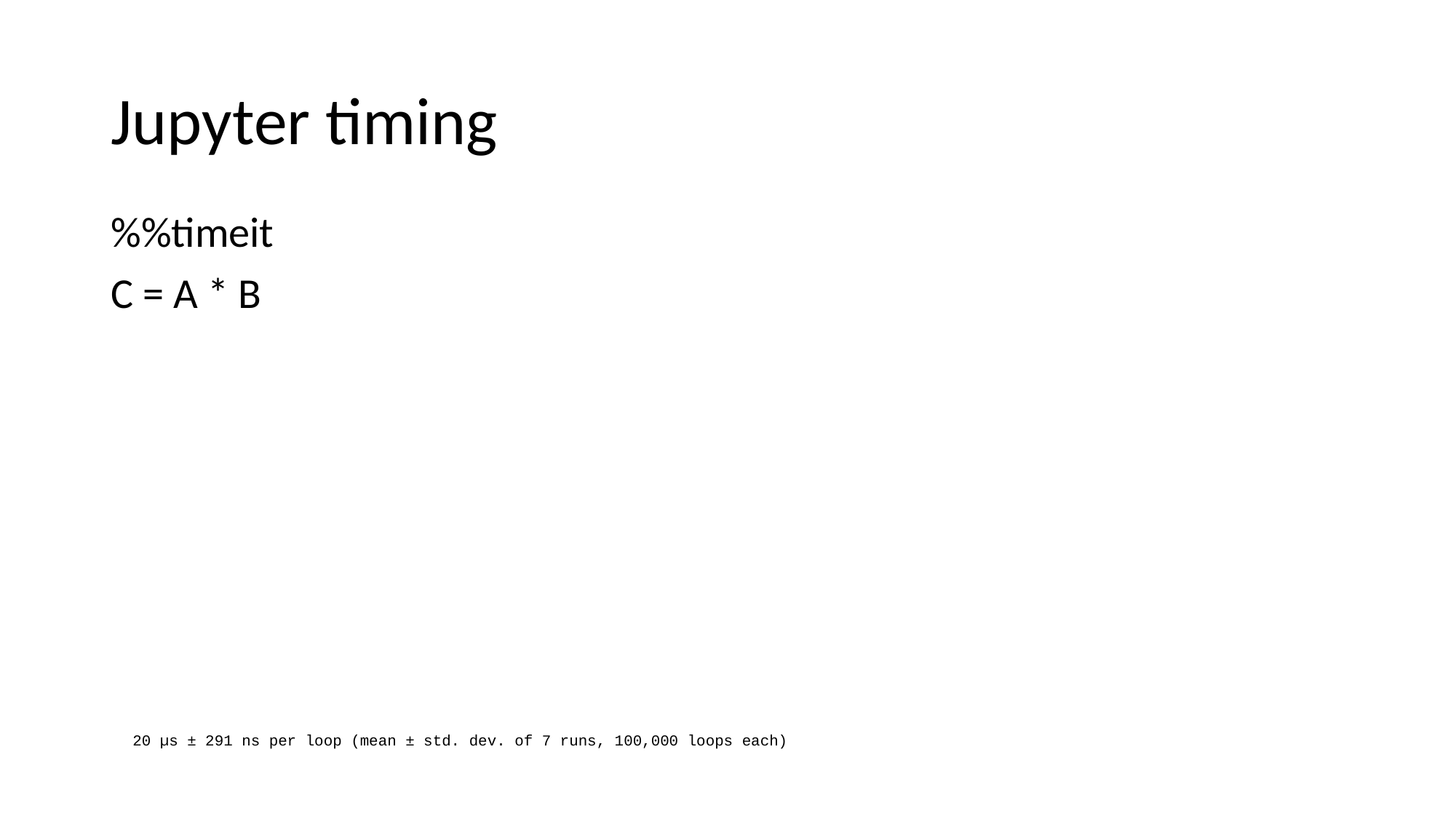

# Jupyter timing
%%timeit
C = A * B
       20 µs ± 291 ns per loop (mean ± std. dev. of 7 runs, 100,000 loops each)